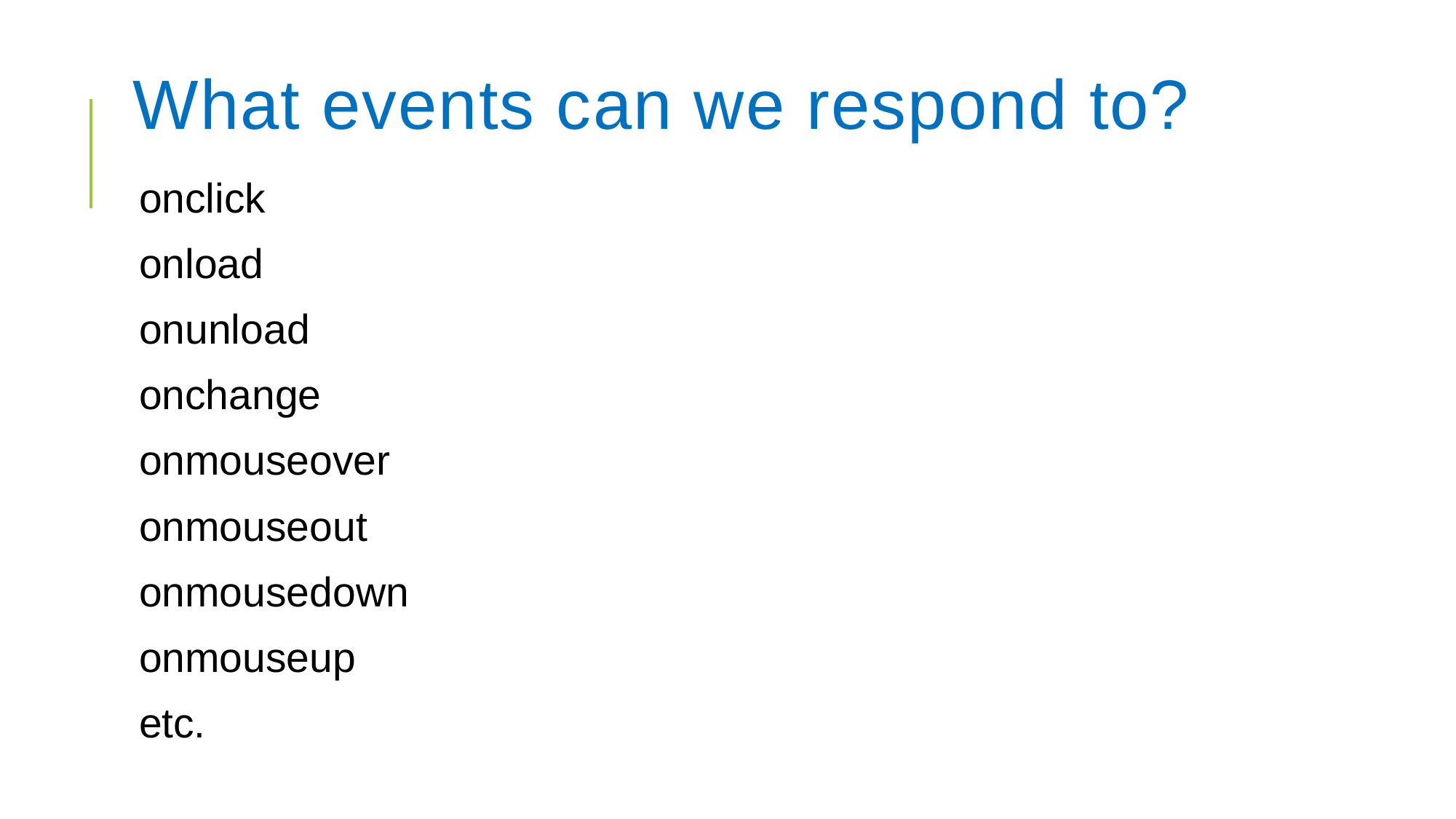

# What events can we respond to?
onclick
onload
onunload
onchange
onmouseover
onmouseout
onmousedown
onmouseup
etc.